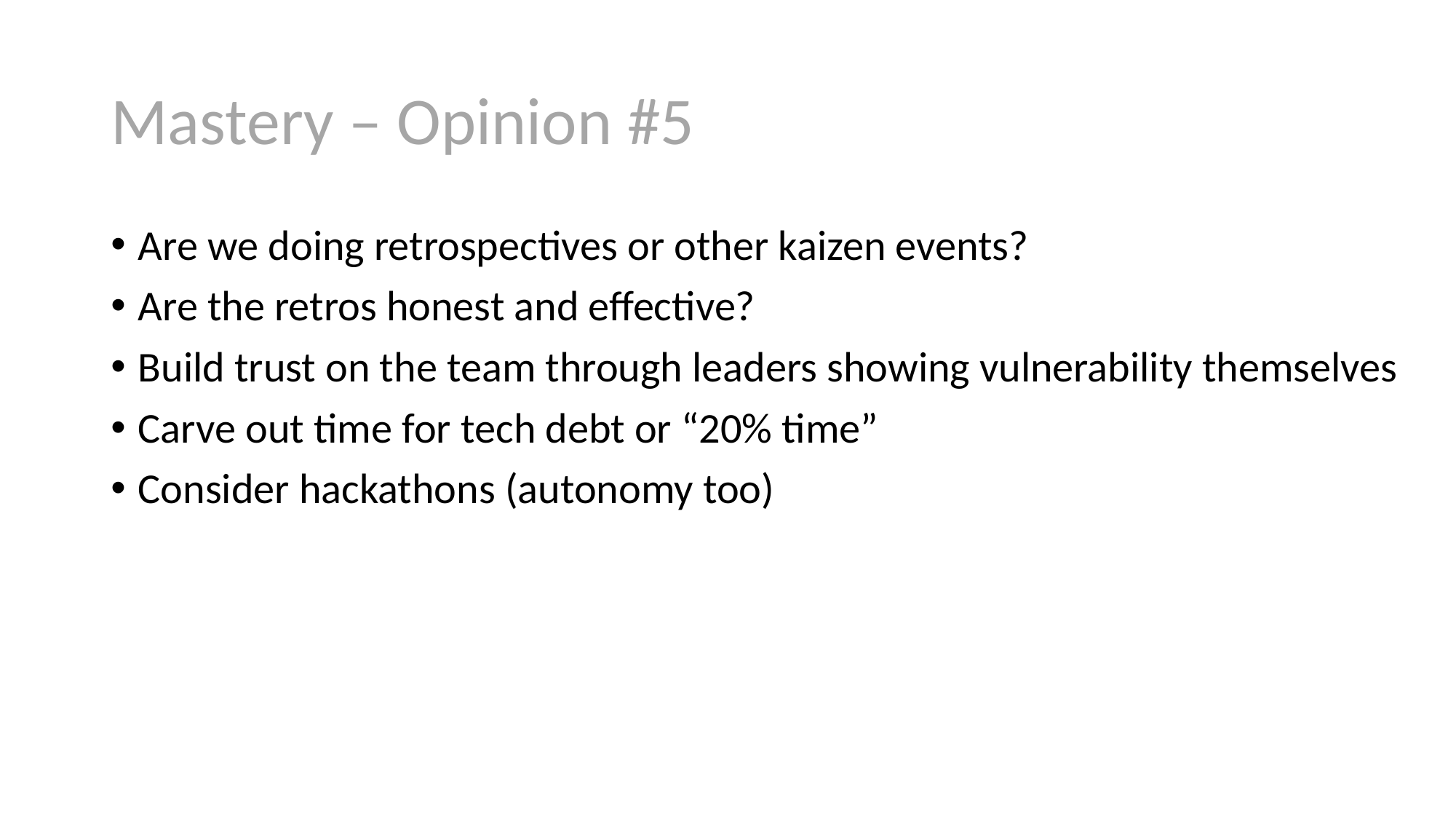

# Mastery – Opinion #5
Are we doing retrospectives or other kaizen events?
Are the retros honest and effective?
Build trust on the team through leaders showing vulnerability themselves
Carve out time for tech debt or “20% time”
Consider hackathons (autonomy too)